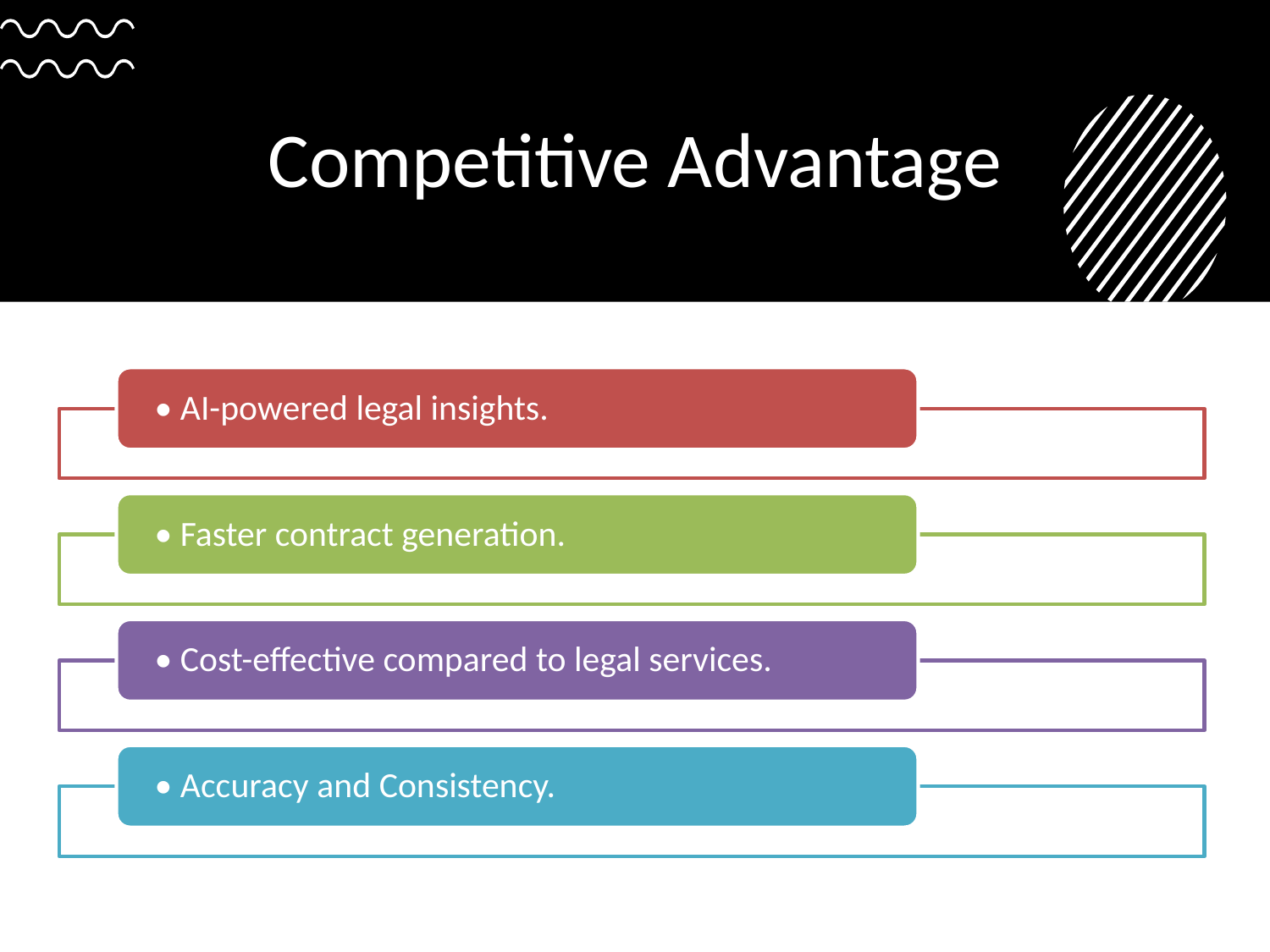

# Competitive Advantage

• AI-powered legal insights.
• Faster contract generation.
• Cost-effective compared to legal services.
• Accuracy and Consistency.